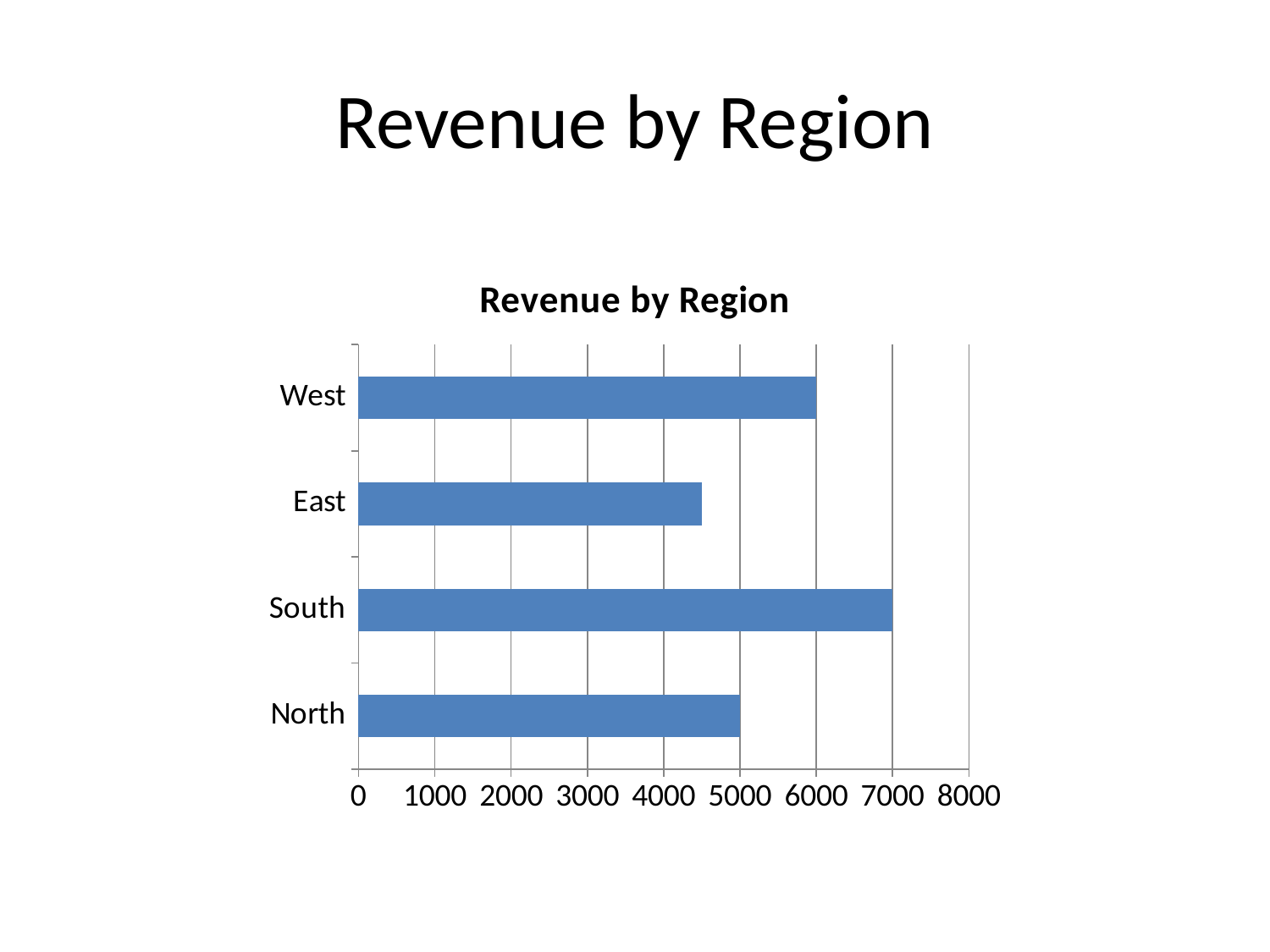

# Revenue by Region

### Chart

| Category | Revenue by Region |
|---|---|
| North | 5000.0 |
| South | 7000.0 |
| East | 4500.0 |
| West | 6000.0 |